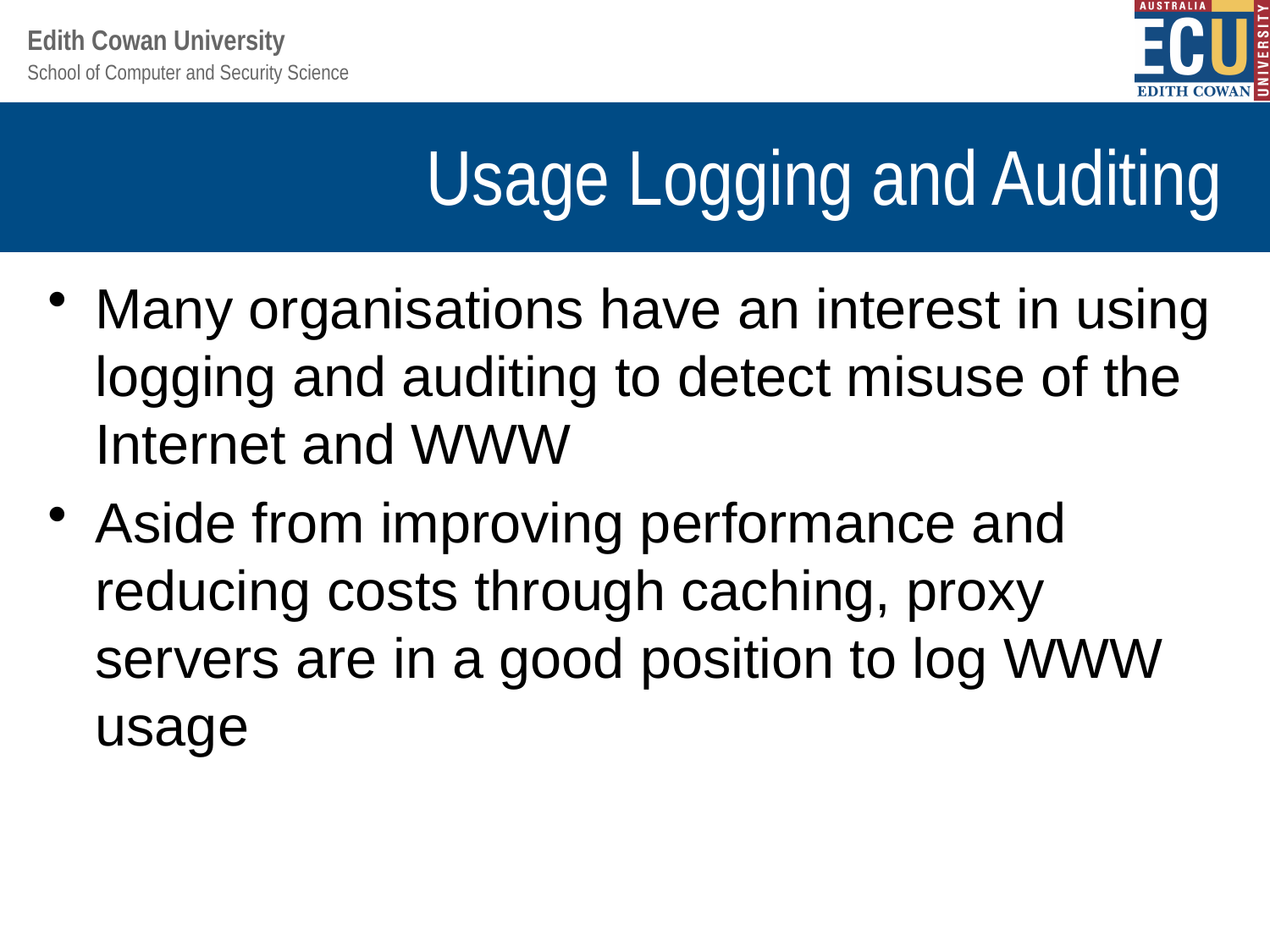

# Usage Logging and Auditing
Many organisations have an interest in using logging and auditing to detect misuse of the Internet and WWW
Aside from improving performance and reducing costs through caching, proxy servers are in a good position to log WWW usage